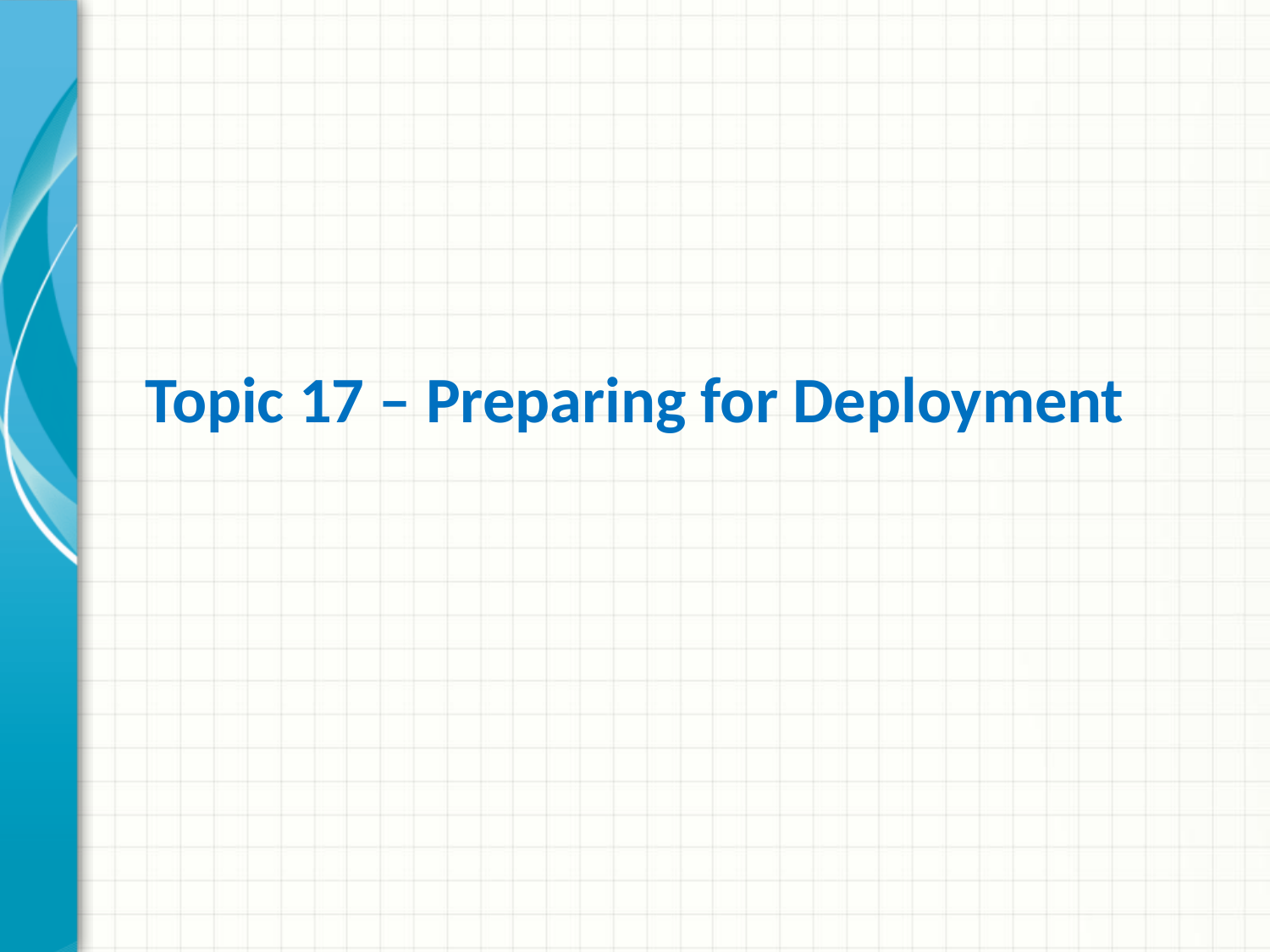

# Topic 17 – Preparing for Deployment